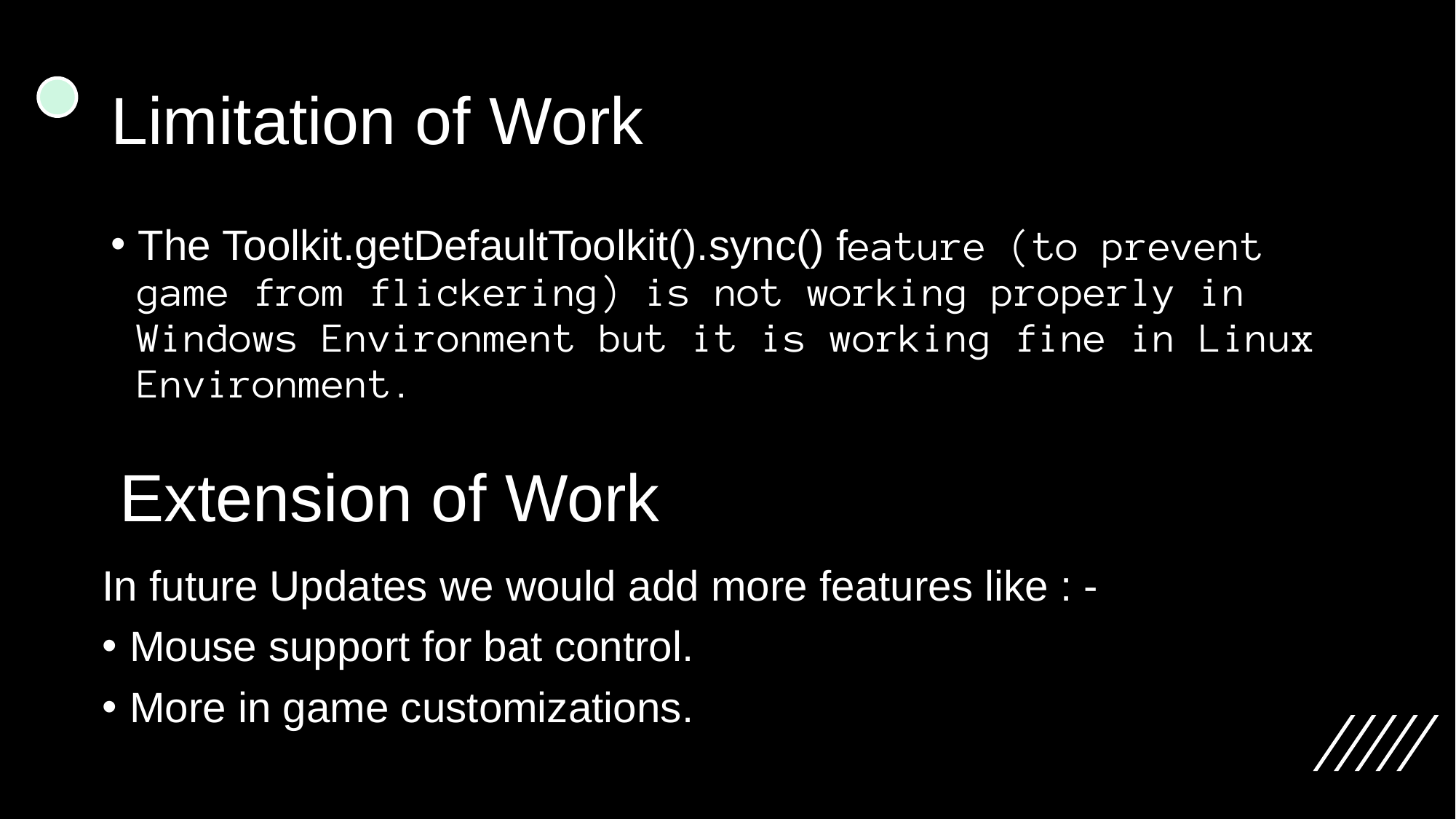

# Limitation of Work
The Toolkit.getDefaultToolkit().sync() feature (to prevent game from flickering) is not working properly in Windows Environment but it is working fine in Linux Environment.

Extension of Work
In future Updates we would add more features like : -
Mouse support for bat control.
More in game customizations.